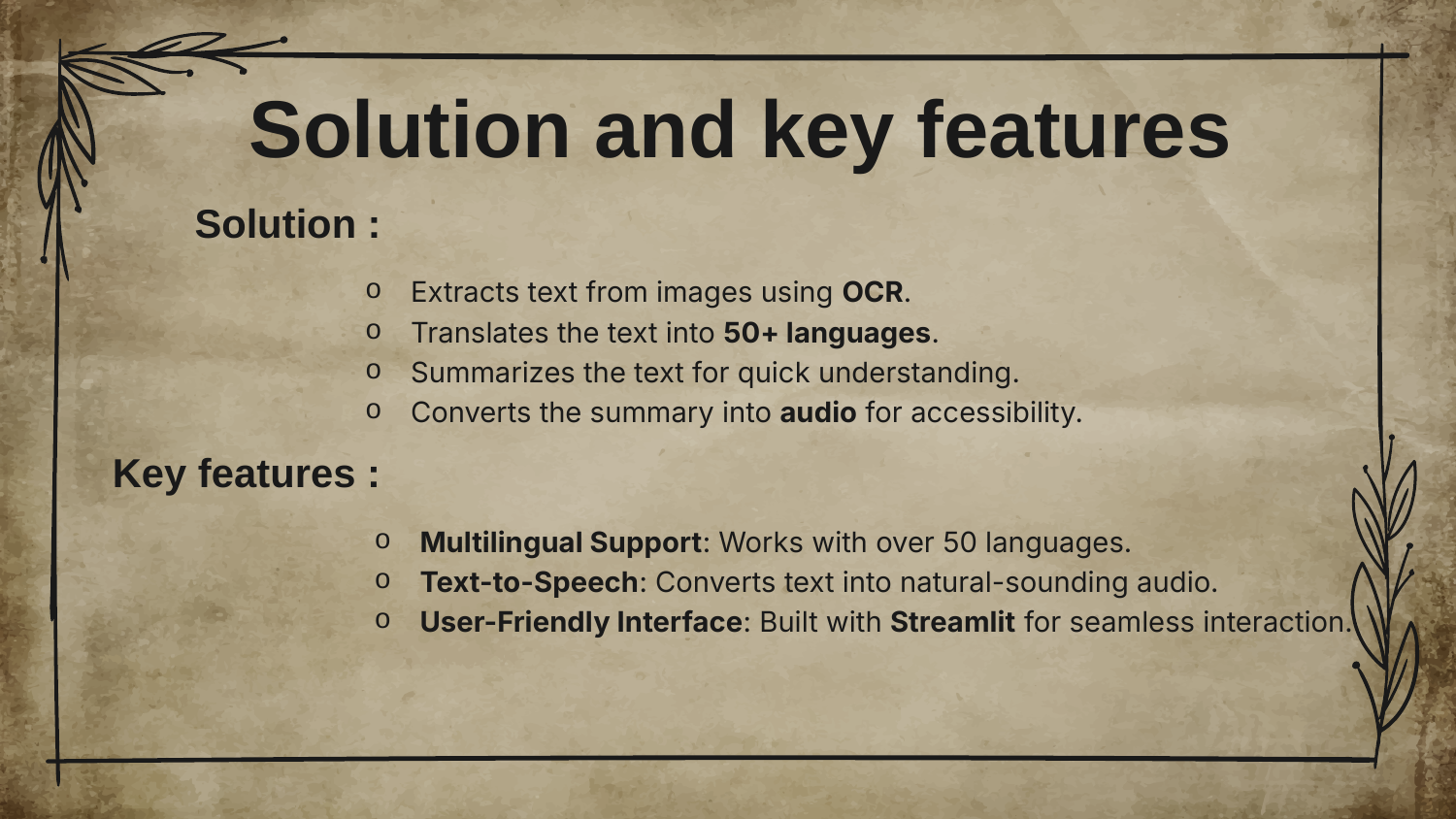

# Solution and key features
Solution :
Extracts text from images using OCR.
Translates the text into 50+ languages.
Summarizes the text for quick understanding.
Converts the summary into audio for accessibility.

Key features :
Multilingual Support: Works with over 50 languages.
Text-to-Speech: Converts text into natural-sounding audio.
User-Friendly Interface: Built with Streamlit for seamless interaction.